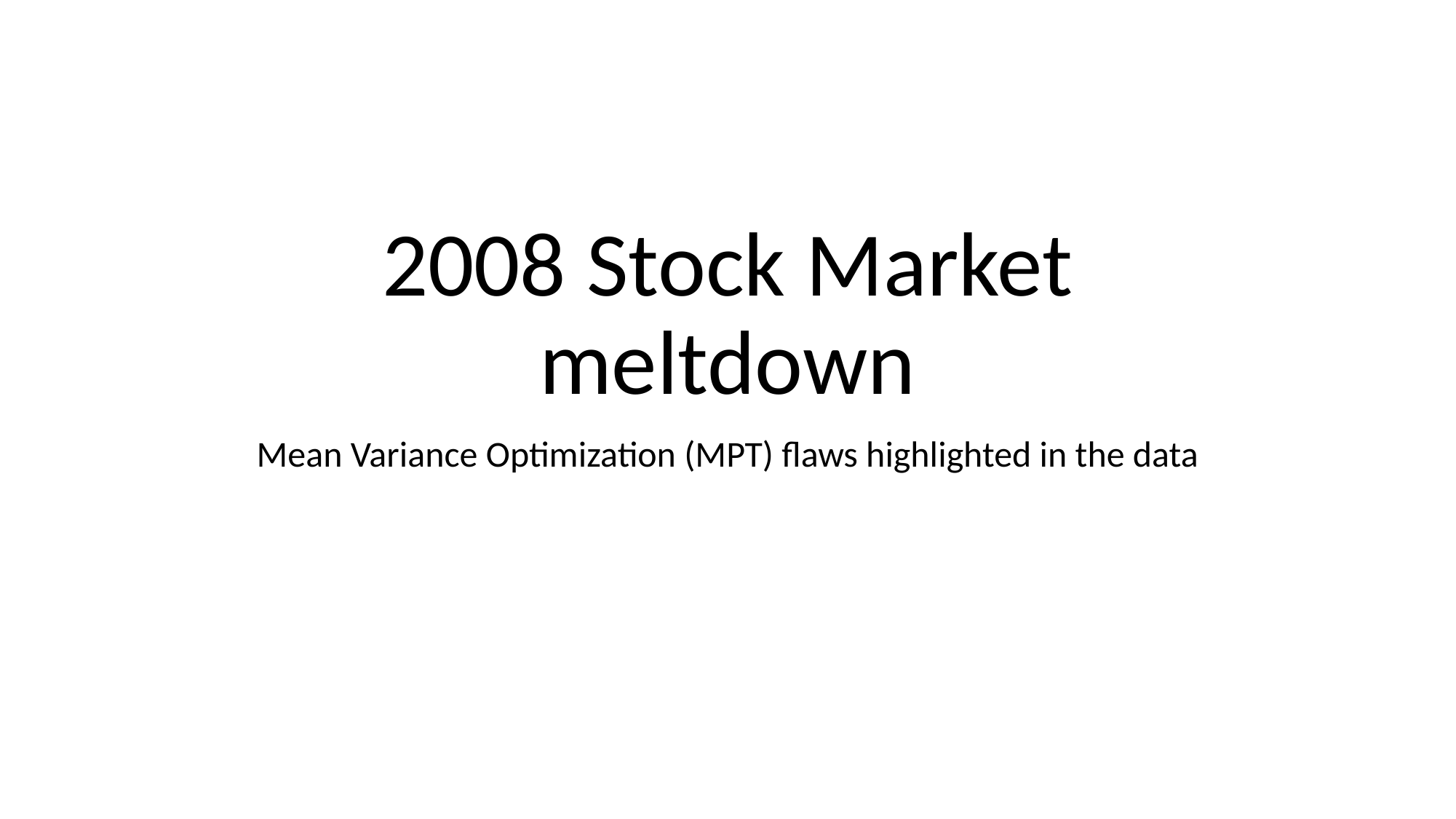

# 2008 Stock Market meltdown
Mean Variance Optimization (MPT) flaws highlighted in the data